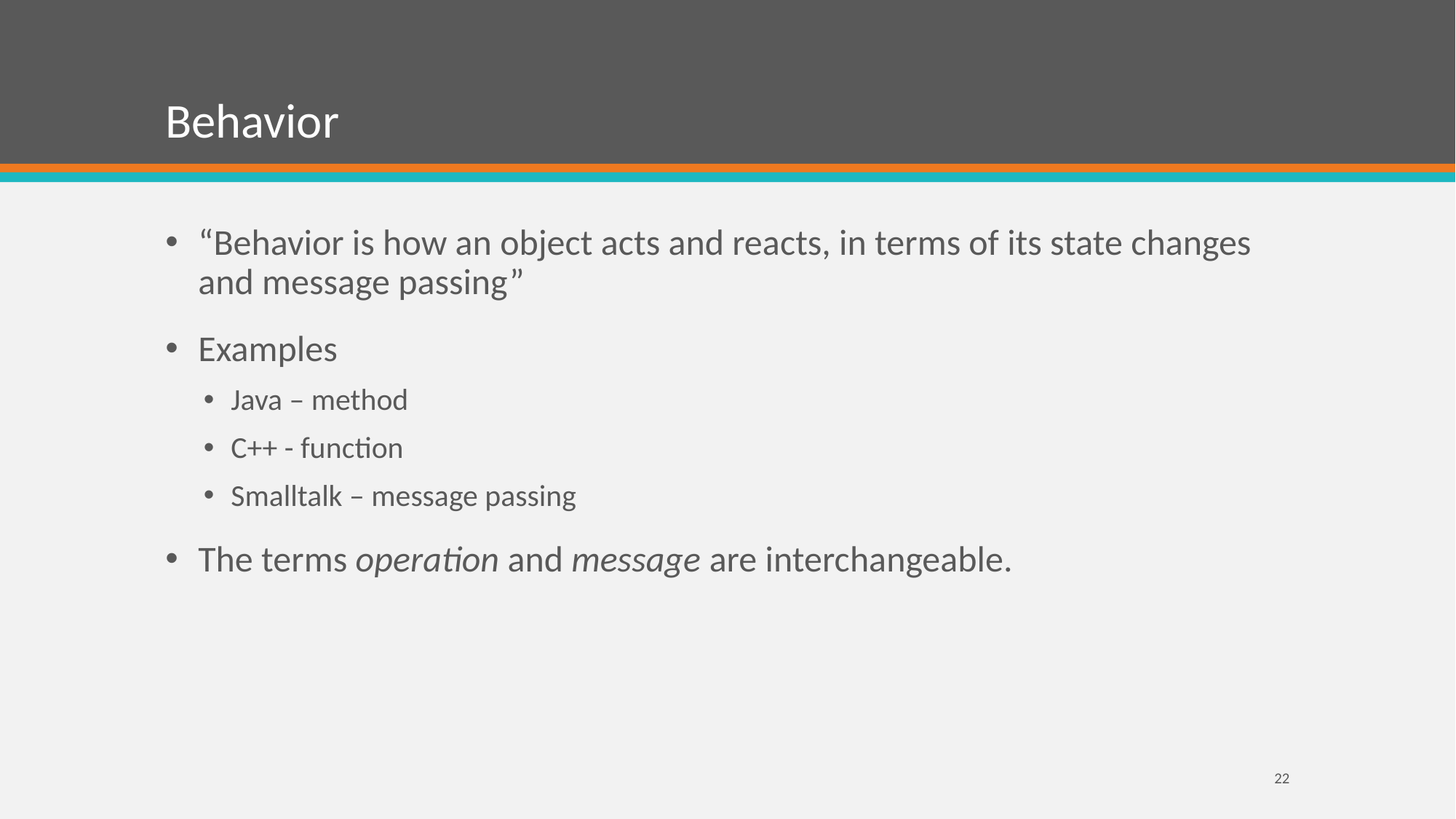

# Behavior
“Behavior is how an object acts and reacts, in terms of its state changes and message passing”
Examples
Java – method
C++ - function
Smalltalk – message passing
The terms operation and message are interchangeable.
22